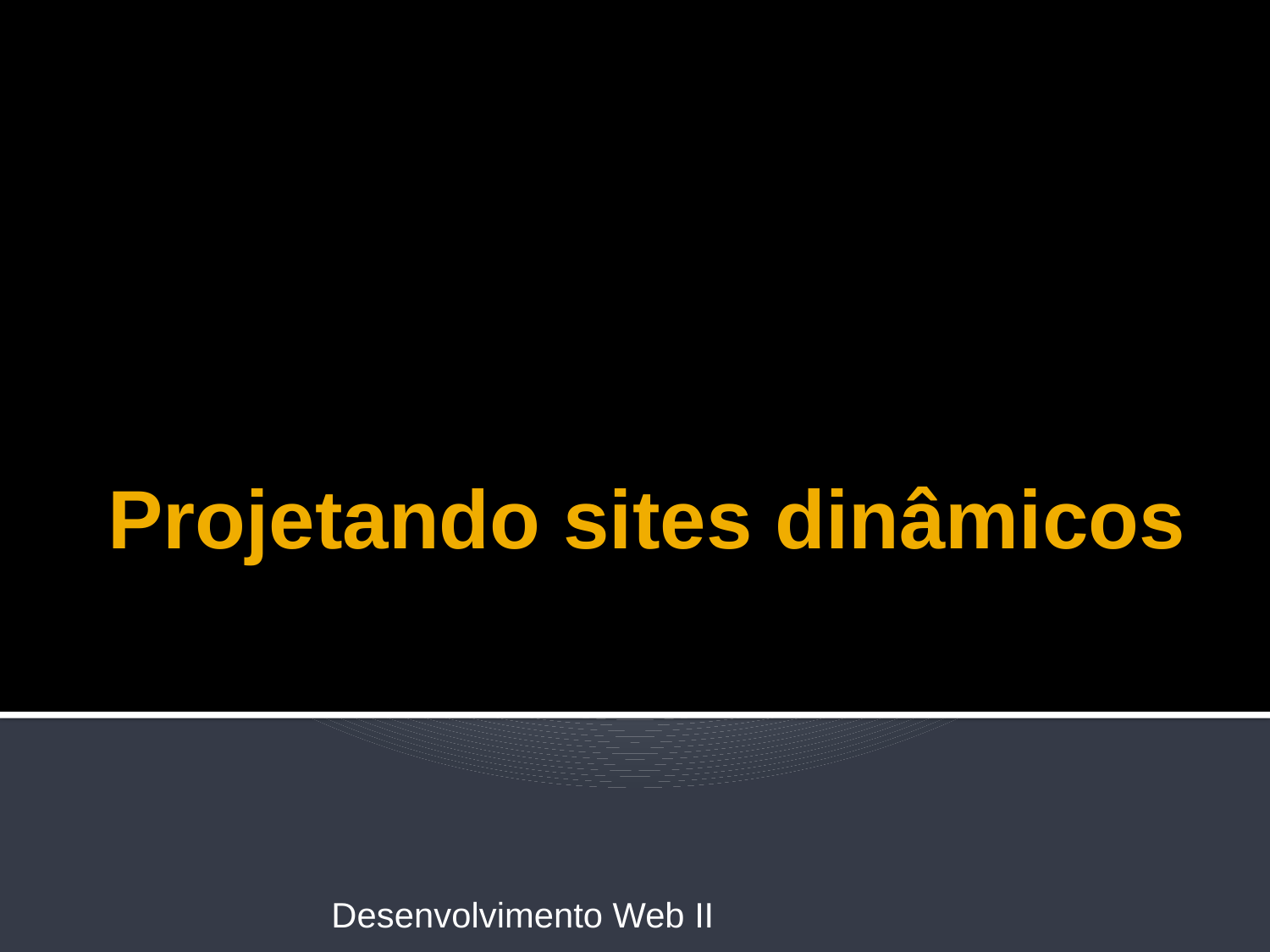

# Projetando sites dinâmicos
Desenvolvimento Web II